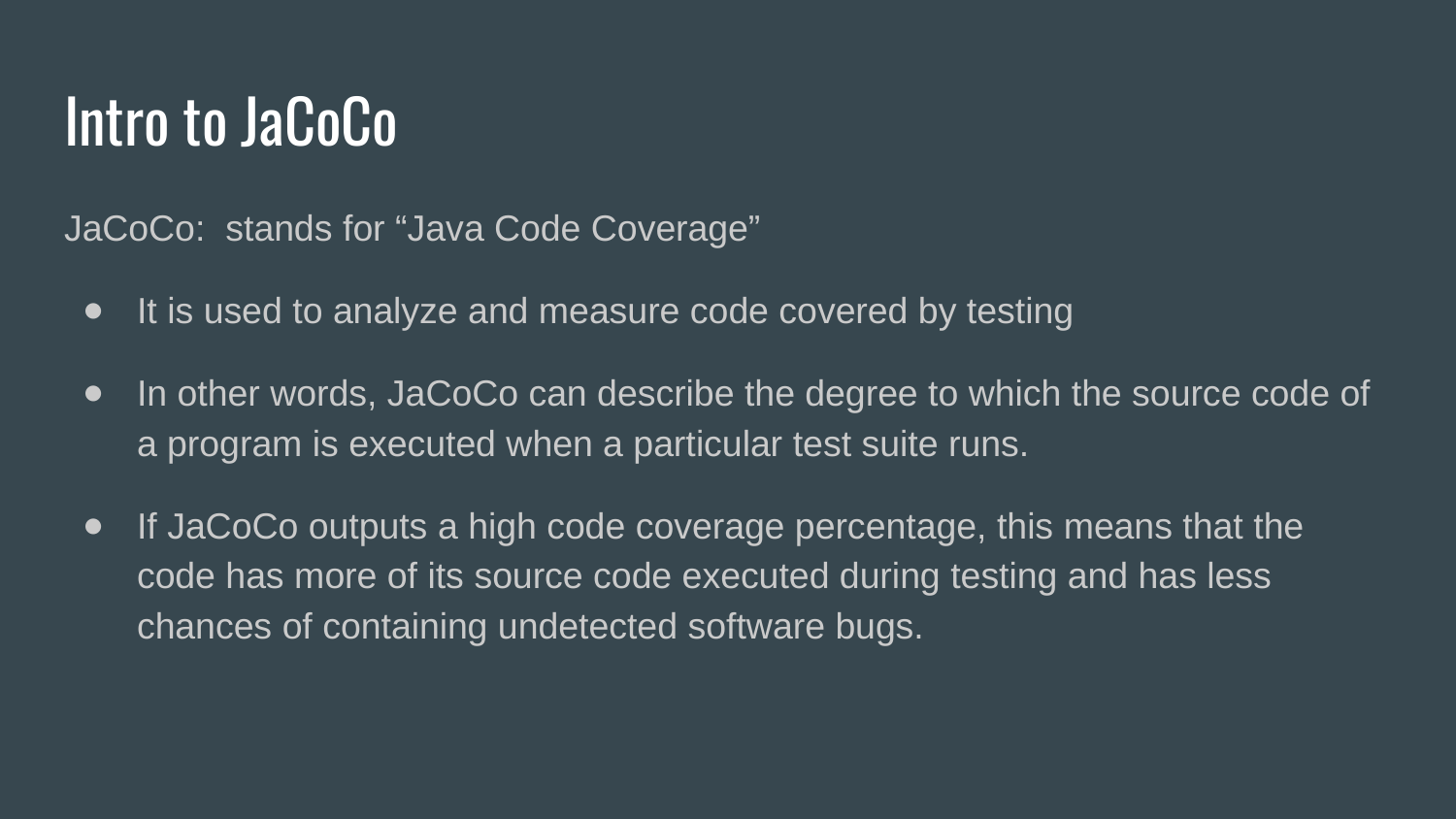

# Intro to JaCoCo
JaCoCo:  stands for “Java Code Coverage”
It is used to analyze and measure code covered by testing
In other words, JaCoCo can describe the degree to which the source code of a program is executed when a particular test suite runs.
If JaCoCo outputs a high code coverage percentage, this means that the code has more of its source code executed during testing and has less chances of containing undetected software bugs.